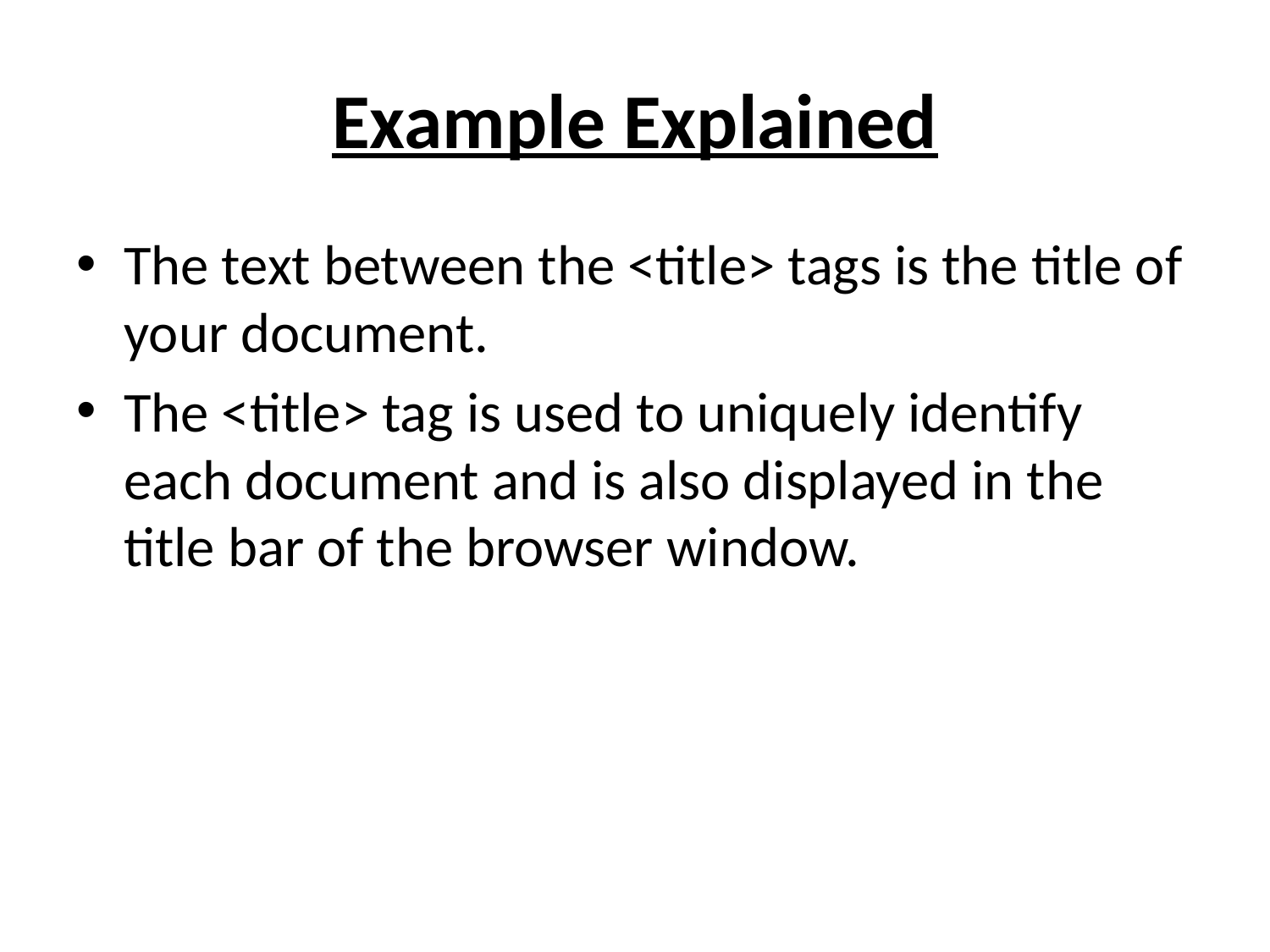

# Example Explained
The text between the <title> tags is the title of your document.
The <title> tag is used to uniquely identify each document and is also displayed in the title bar of the browser window.